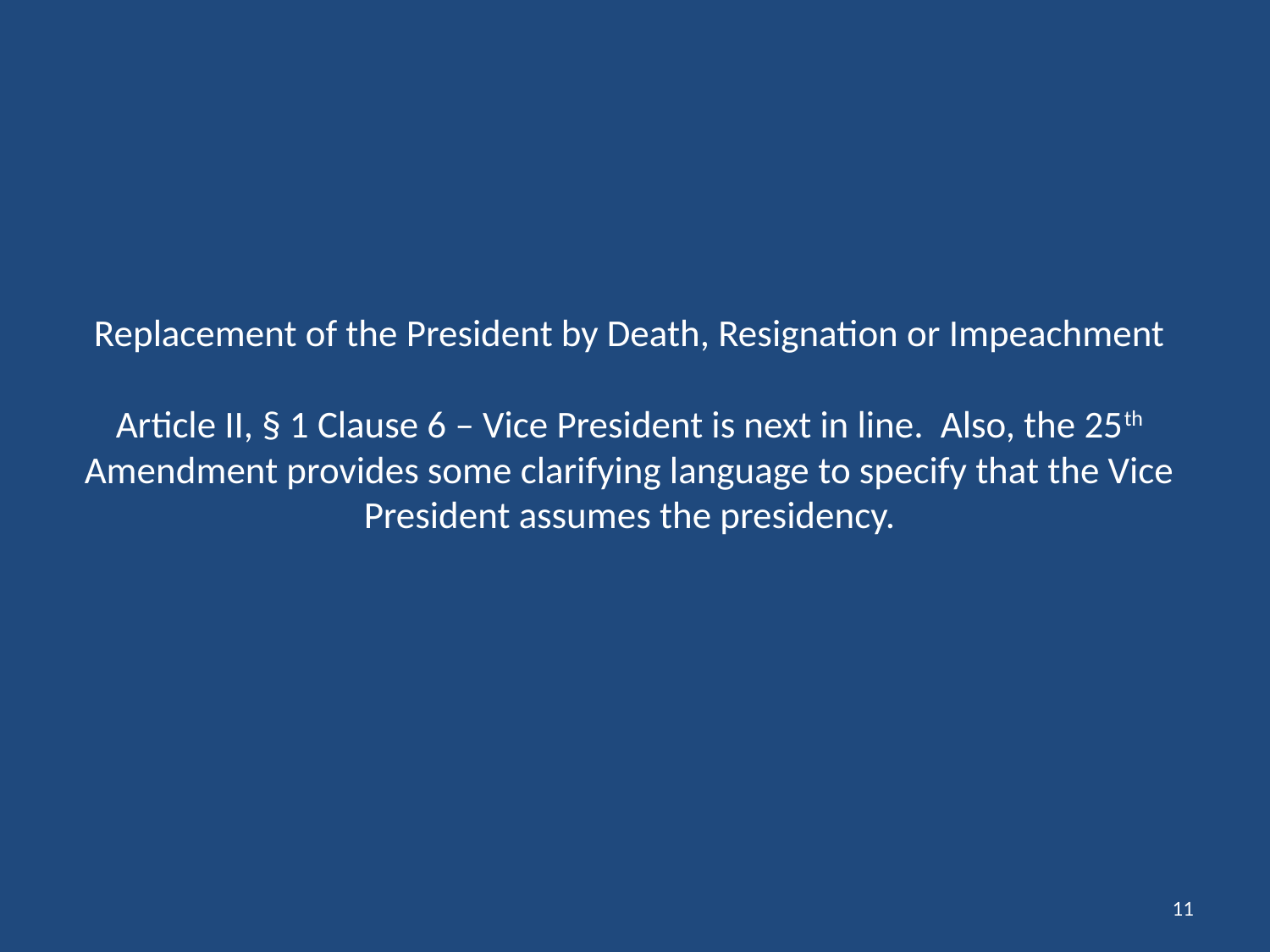

# Replacement of the President by Death, Resignation or Impeachment Article II, § 1 Clause 6 – Vice President is next in line.  Also, the 25th Amendment provides some clarifying language to specify that the Vice President assumes the presidency.
11